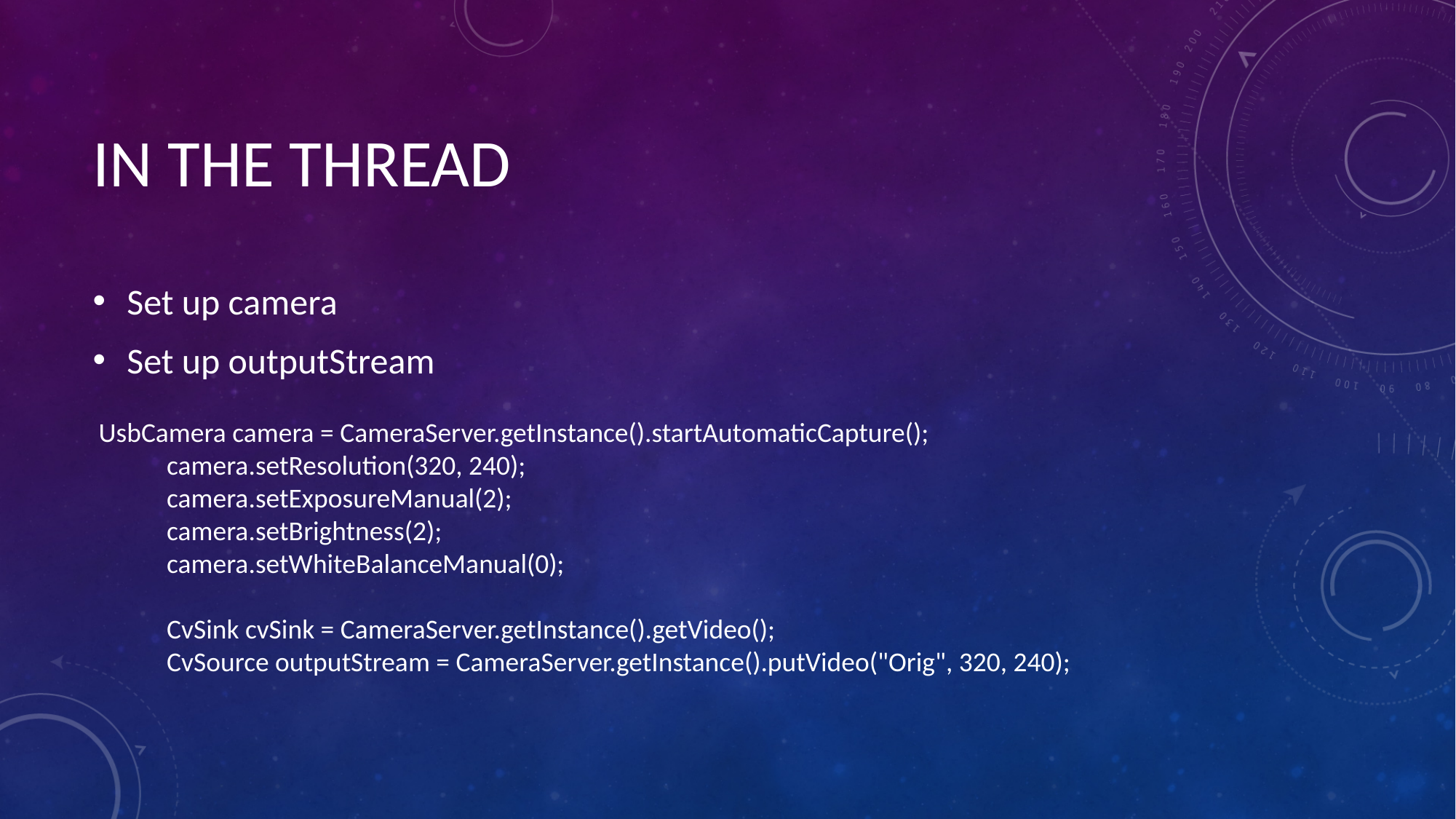

# In the thread
Set up camera
Set up outputStream
 UsbCamera camera = CameraServer.getInstance().startAutomaticCapture();
            camera.setResolution(320, 240);
            camera.setExposureManual(2);
            camera.setBrightness(2);
            camera.setWhiteBalanceManual(0);

            CvSink cvSink = CameraServer.getInstance().getVideo();
            CvSource outputStream = CameraServer.getInstance().putVideo("Orig", 320, 240);